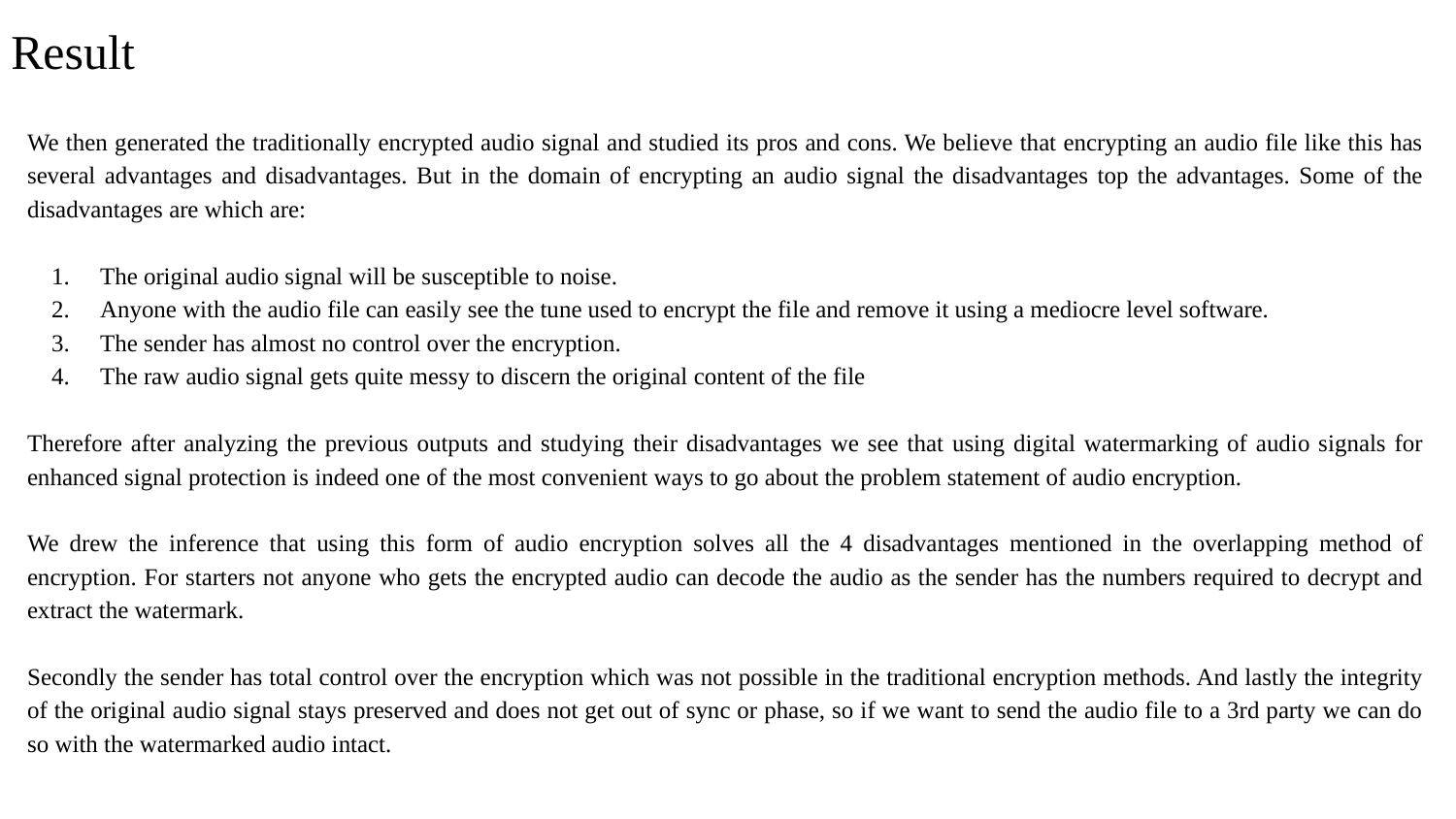

# Result
We then generated the traditionally encrypted audio signal and studied its pros and cons. We believe that encrypting an audio file like this has several advantages and disadvantages. But in the domain of encrypting an audio signal the disadvantages top the advantages. Some of the disadvantages are which are:

The original audio signal will be susceptible to noise.
Anyone with the audio file can easily see the tune used to encrypt the file and remove it using a mediocre level software.
The sender has almost no control over the encryption.
The raw audio signal gets quite messy to discern the original content of the file

Therefore after analyzing the previous outputs and studying their disadvantages we see that using digital watermarking of audio signals for enhanced signal protection is indeed one of the most convenient ways to go about the problem statement of audio encryption.

We drew the inference that using this form of audio encryption solves all the 4 disadvantages mentioned in the overlapping method of encryption. For starters not anyone who gets the encrypted audio can decode the audio as the sender has the numbers required to decrypt and extract the watermark.

Secondly the sender has total control over the encryption which was not possible in the traditional encryption methods. And lastly the integrity of the original audio signal stays preserved and does not get out of sync or phase, so if we want to send the audio file to a 3rd party we can do so with the watermarked audio intact.